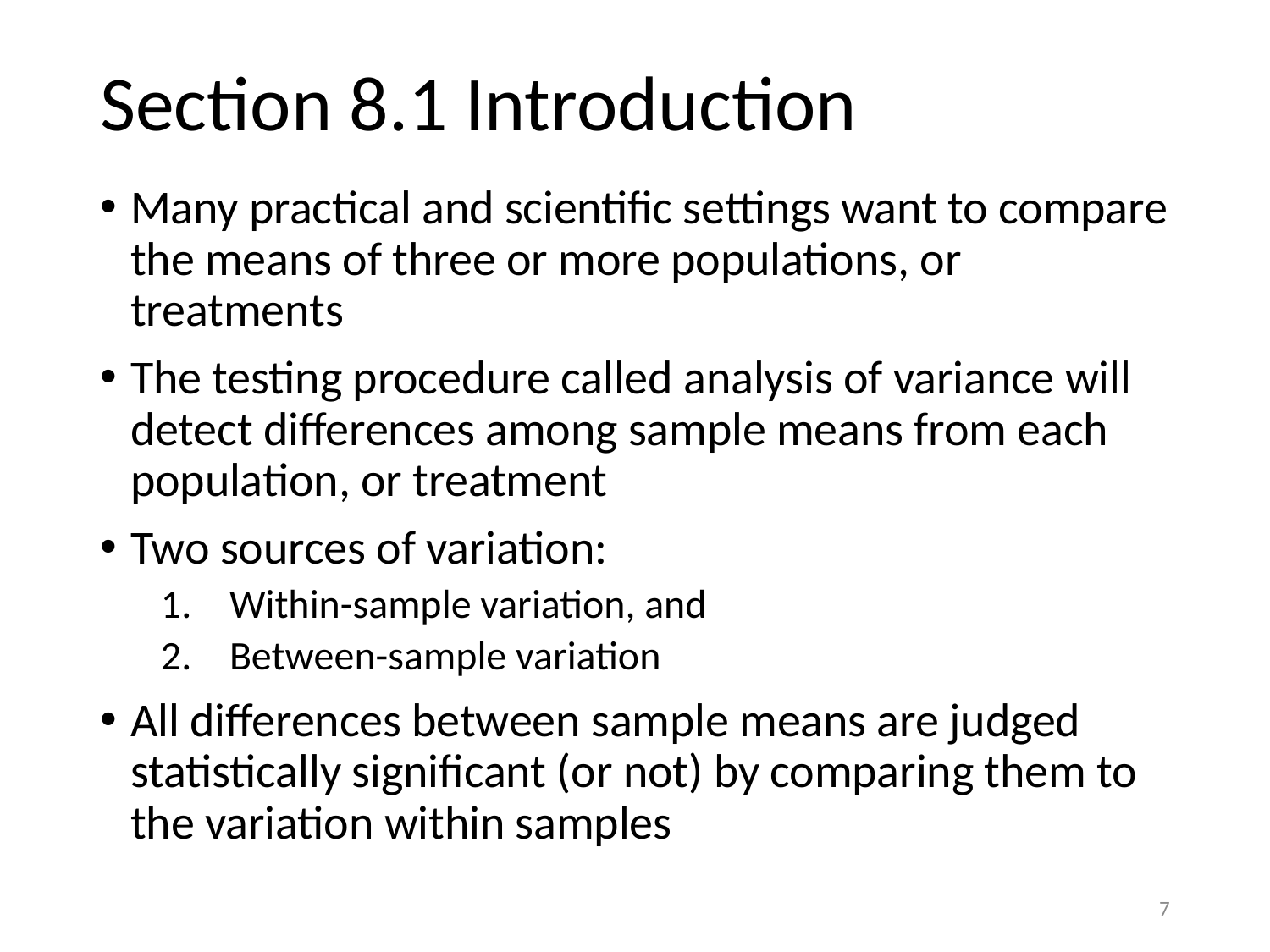

# Section 8.1 Introduction
Many practical and scientific settings want to compare the means of three or more populations, or treatments
The testing procedure called analysis of variance will detect differences among sample means from each population, or treatment
Two sources of variation:
Within-sample variation, and
Between-sample variation
All differences between sample means are judged statistically significant (or not) by comparing them to the variation within samples
7